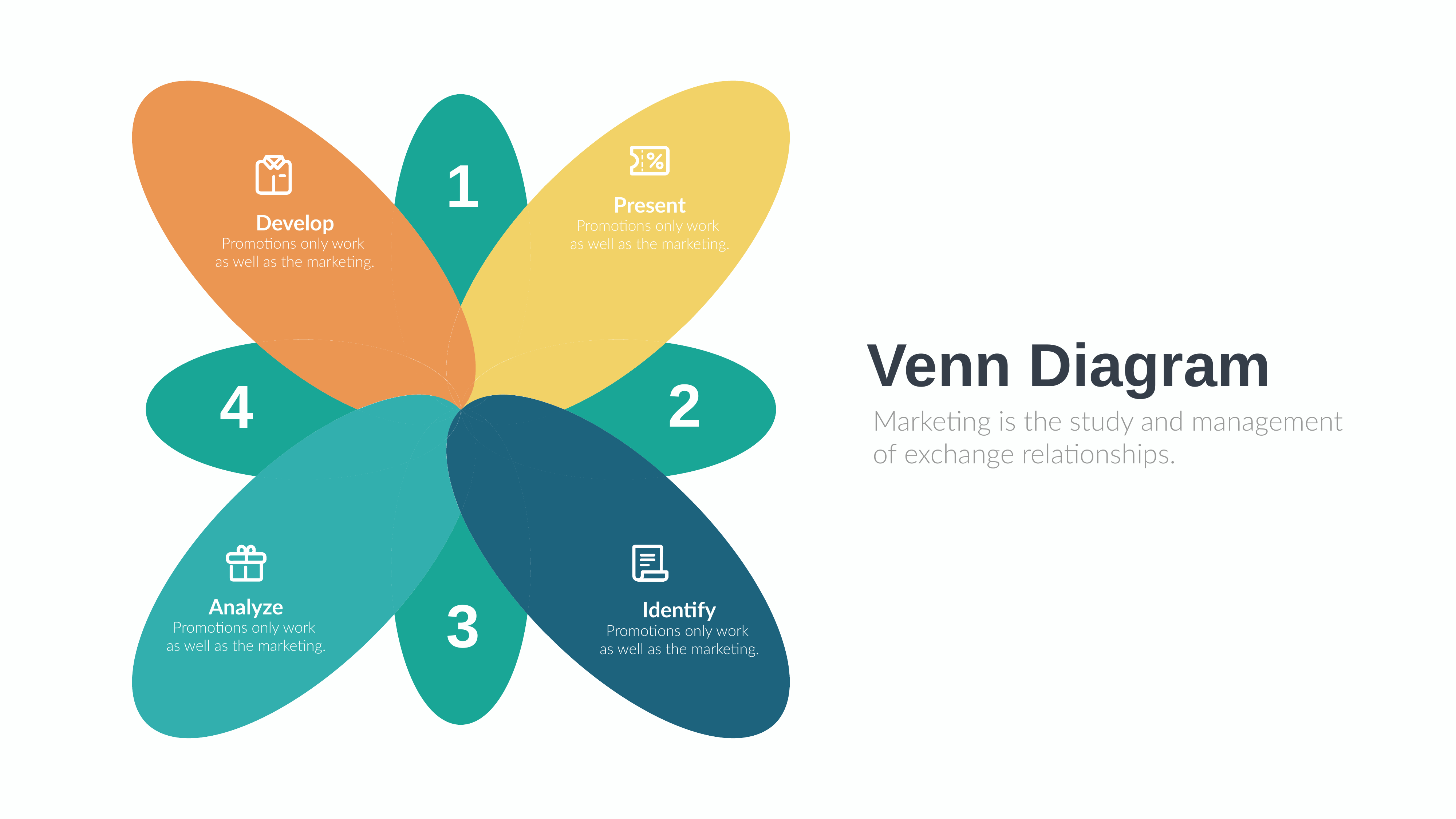

1

Present
Promotions only work
as well as the marketing.

Develop
Promotions only work
as well as the marketing.

Venn Diagram
Marketing is the study and management
of exchange relationships.

2
4

3
Analyze
Promotions only work
as well as the marketing.
Identify
Promotions only work
as well as the marketing.